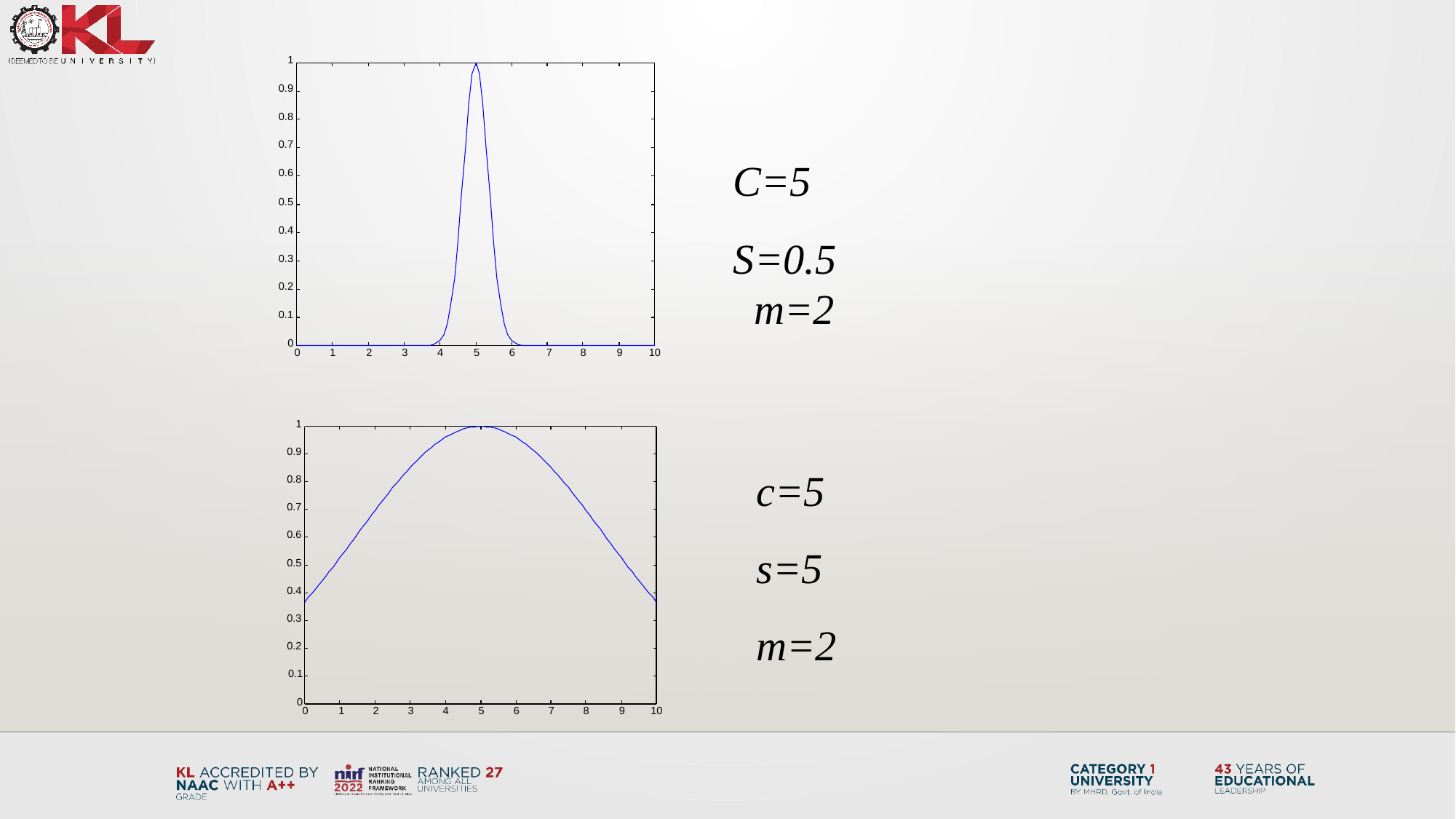

1

0.9
0.8
c=5
s=0.5
0.7
0.6
0.5
0.4
0.3
0.2
m=2
0.1
0
0
1
2
3
4
5
6	7
8
9
10

1

c=5  s=5  m=2
0.9
0.8
0.7
0.6
0.5
0.4
0.3
0.2
0.1

0

0	1
2
3
4
5
6
7
8
9
10